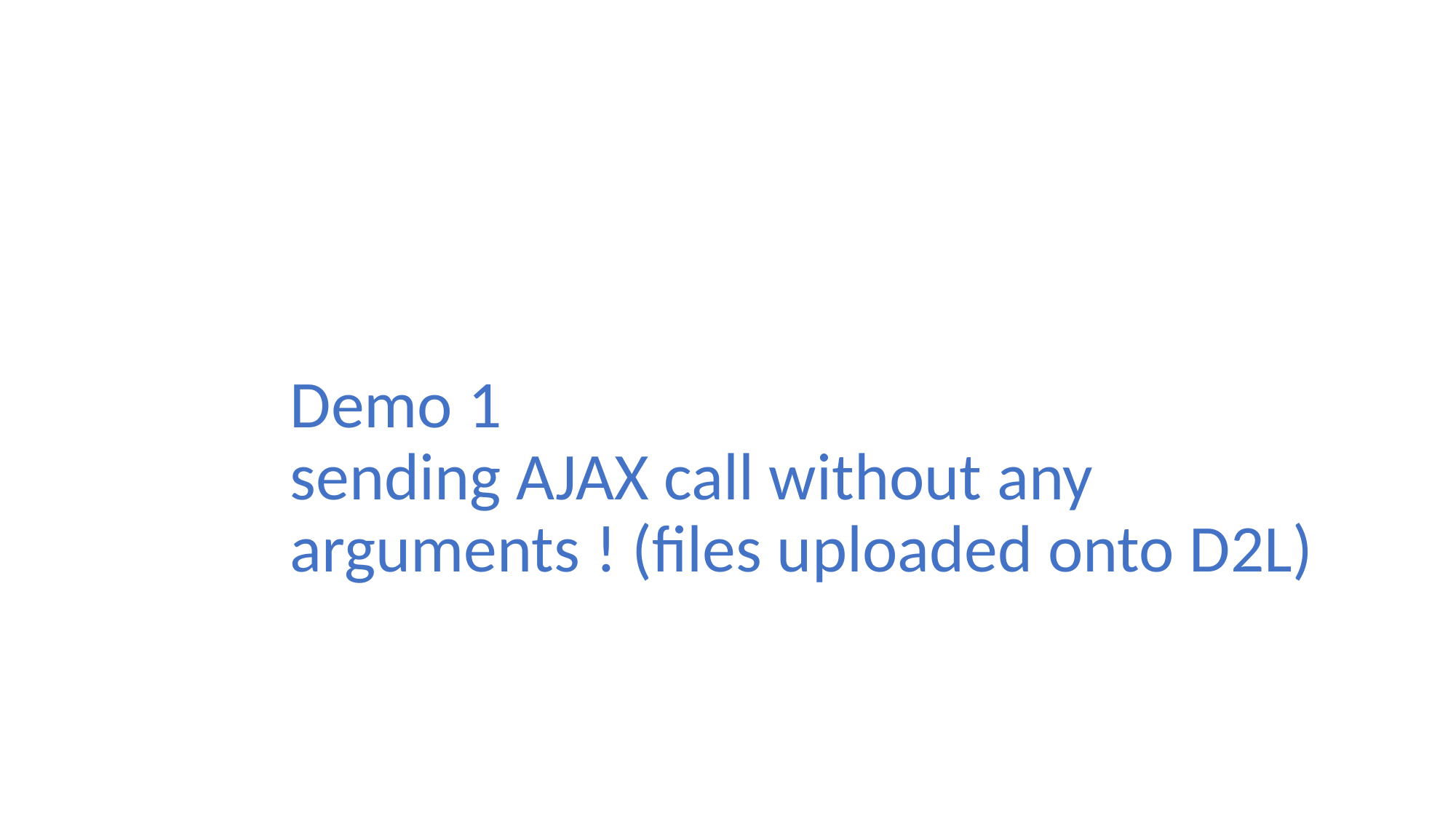

# Demo 1 sending AJAX call without any arguments ! (files uploaded onto D2L)